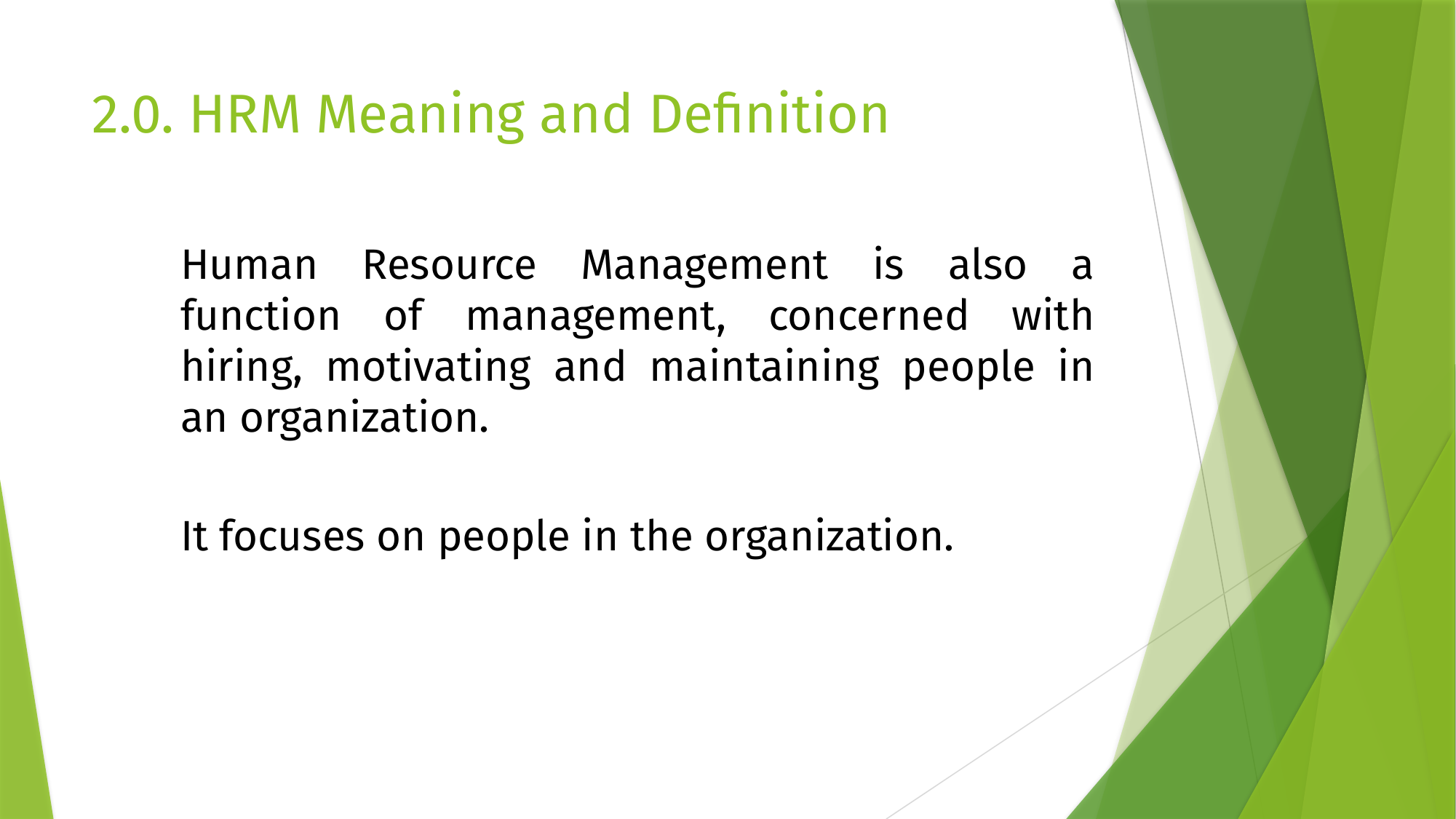

# 2.0. HRM Meaning and Definition
Human Resource Management is also a function of management, concerned with hiring, motivating and maintaining people in an organization.

It focuses on people in the organization.